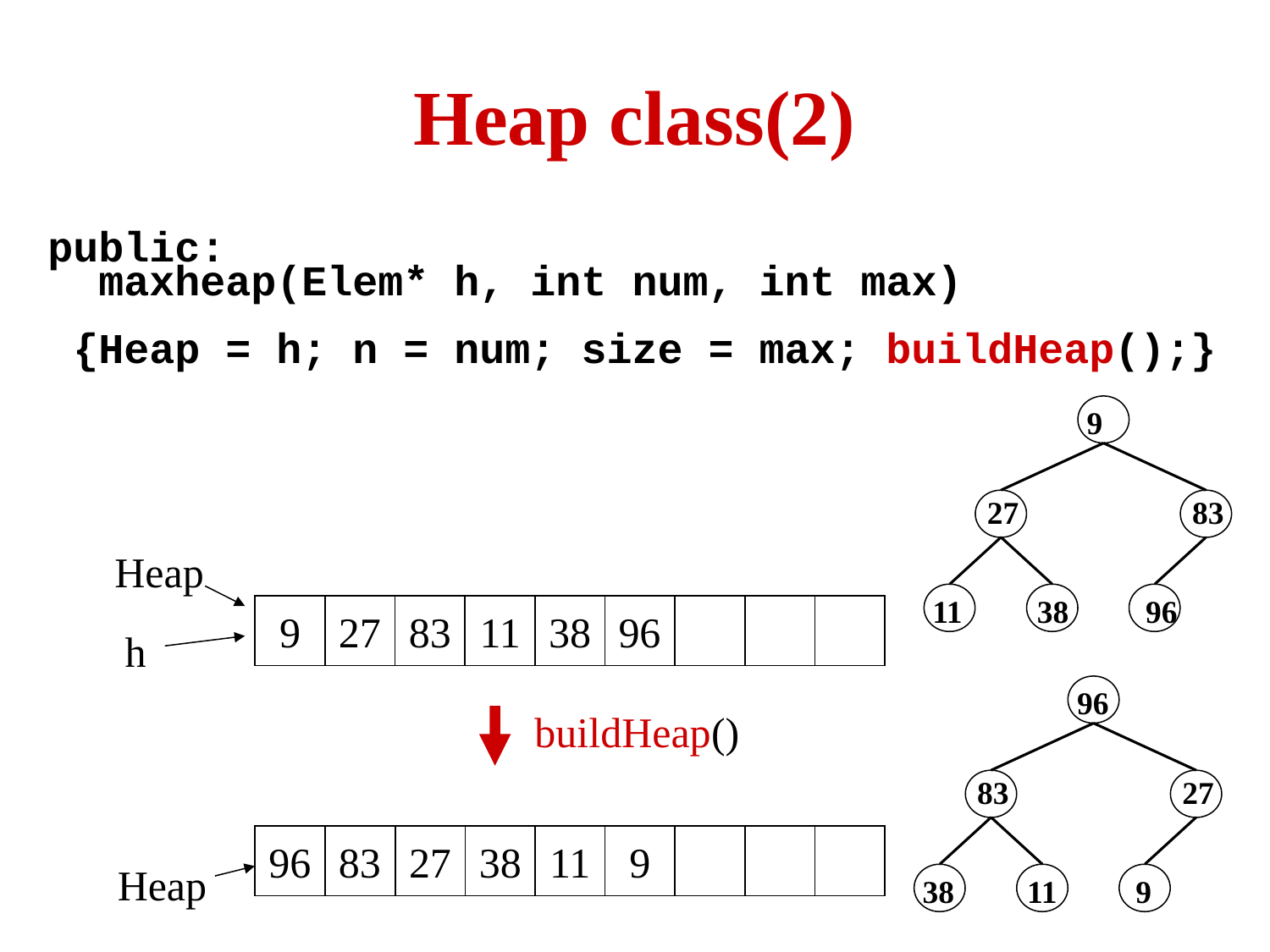

Heap class(2)

public:
  maxheap(Elem* h, int num, int max)

 {Heap = h; n = num; size = max; buildHeap();}

9
27
83
11
38
 96
Heap

9
27
83
11
38
96

h

96
83
27
38
11
 9
buildHeap()

96
83
27
38
11
9

Heap

74